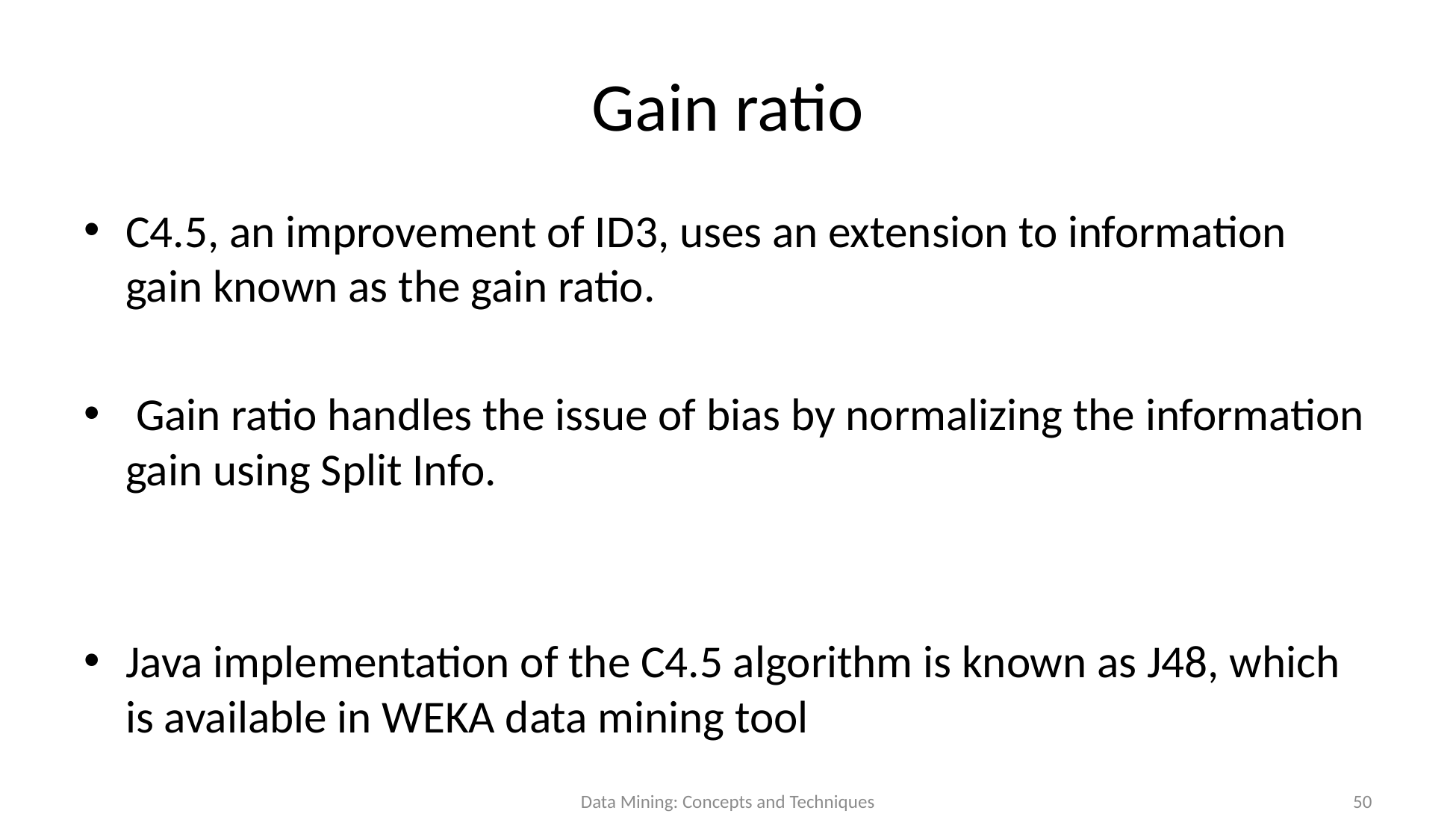

# Gain ratio
C4.5, an improvement of ID3, uses an extension to information gain known as the gain ratio.

 Gain ratio handles the issue of bias by normalizing the information gain using Split Info.

Java implementation of the C4.5 algorithm is known as J48, which is available in WEKA data mining tool

Data Mining: Concepts and Techniques
50